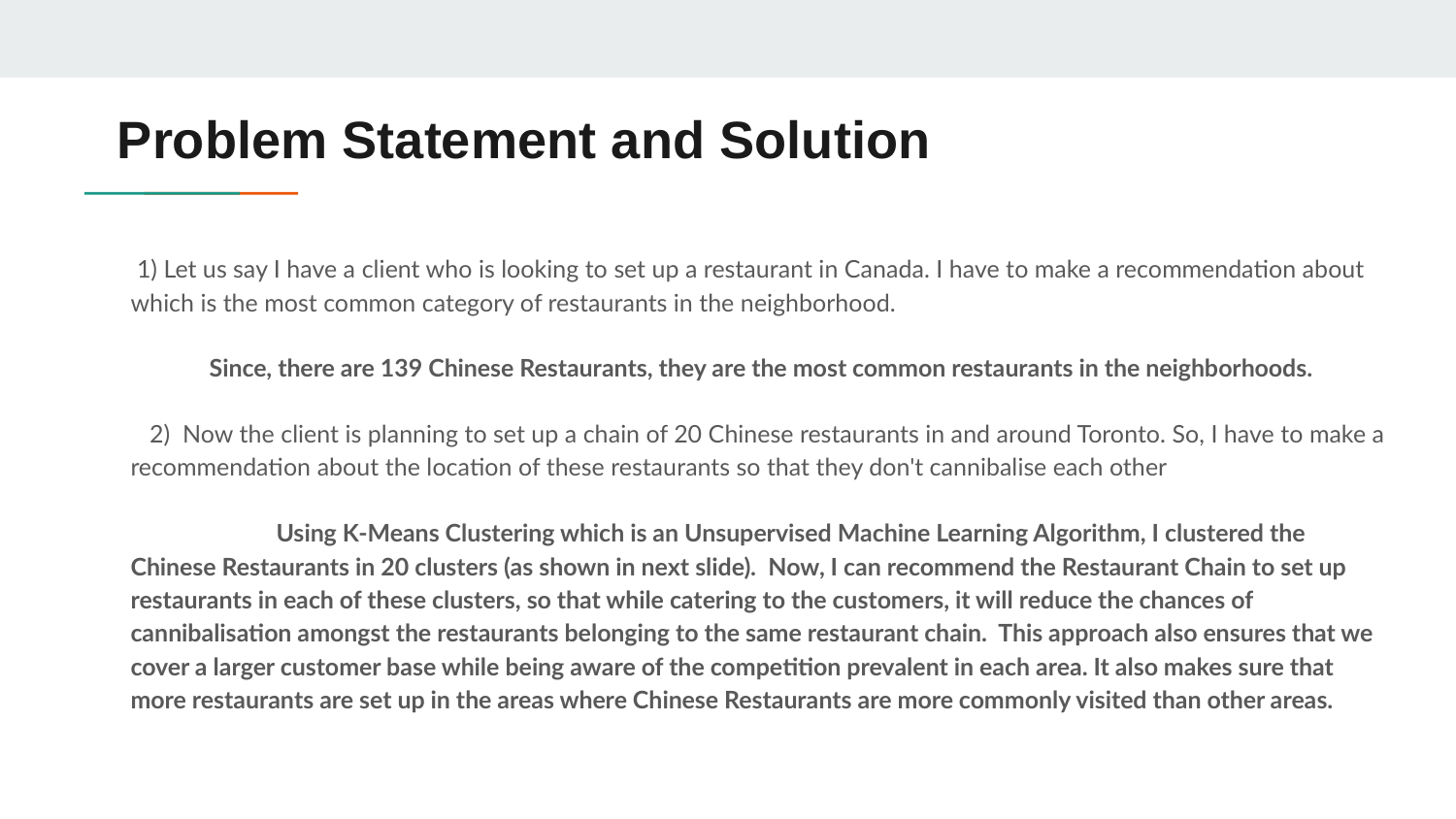

# Problem Statement and Solution
 1) Let us say I have a client who is looking to set up a restaurant in Canada. I have to make a recommendation about which is the most common category of restaurants in the neighborhood.
 Since, there are 139 Chinese Restaurants, they are the most common restaurants in the neighborhoods.
   2)  Now the client is planning to set up a chain of 20 Chinese restaurants in and around Toronto. So, I have to make a recommendation about the location of these restaurants so that they don't cannibalise each other
	Using K-Means Clustering which is an Unsupervised Machine Learning Algorithm, I clustered the Chinese Restaurants in 20 clusters (as shown in next slide).  Now, I can recommend the Restaurant Chain to set up restaurants in each of these clusters, so that while catering to the customers, it will reduce the chances of cannibalisation amongst the restaurants belonging to the same restaurant chain.  This approach also ensures that we cover a larger customer base while being aware of the competition prevalent in each area. It also makes sure that more restaurants are set up in the areas where Chinese Restaurants are more commonly visited than other areas.